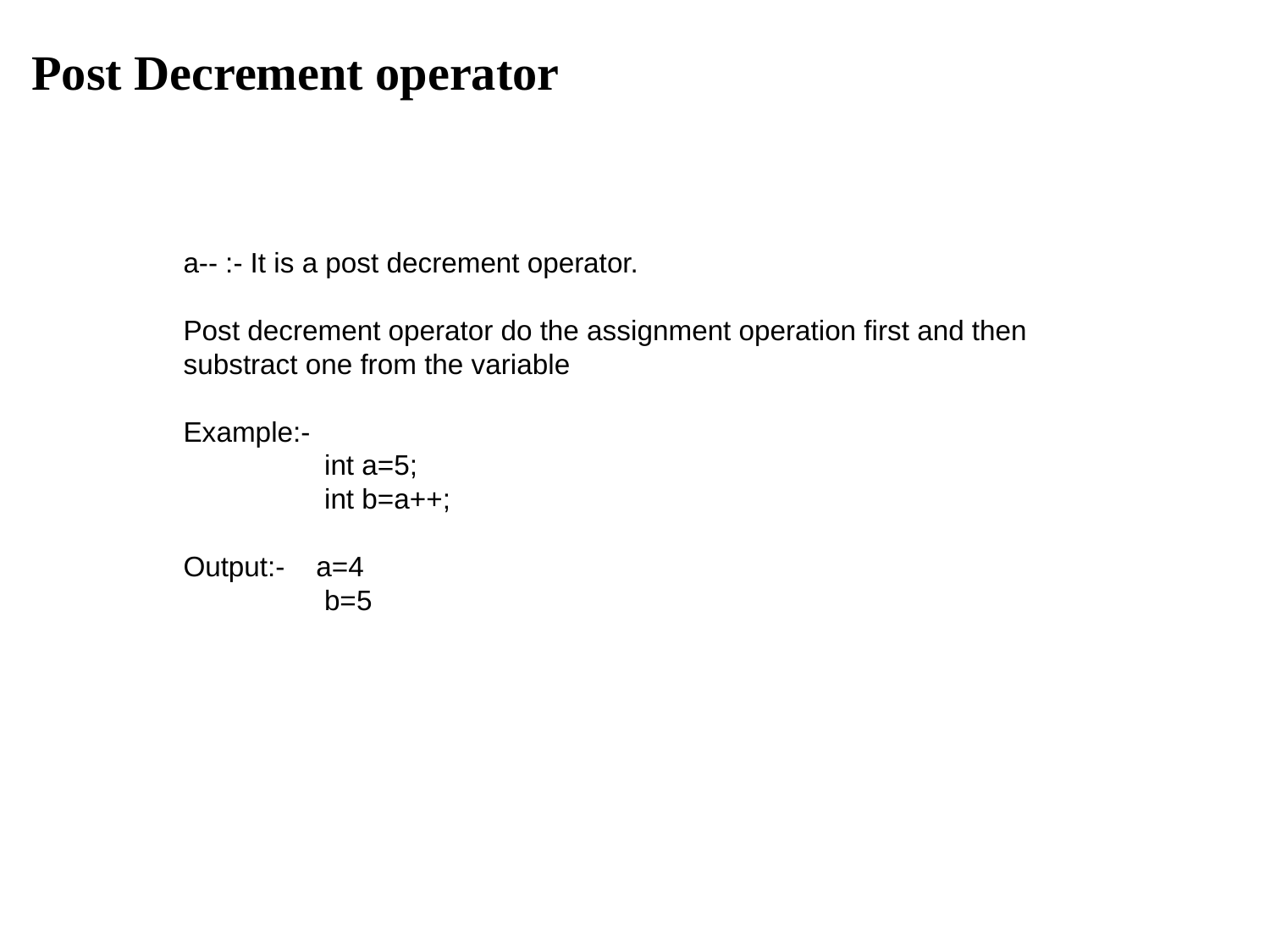

# Post Decrement operator
a-- :- It is a post decrement operator.

Post decrement operator do the assignment operation first and then substract one from the variable

Example:-
                  int a=5;
                  int b=a++;

Output:-    a=4
                  b=5